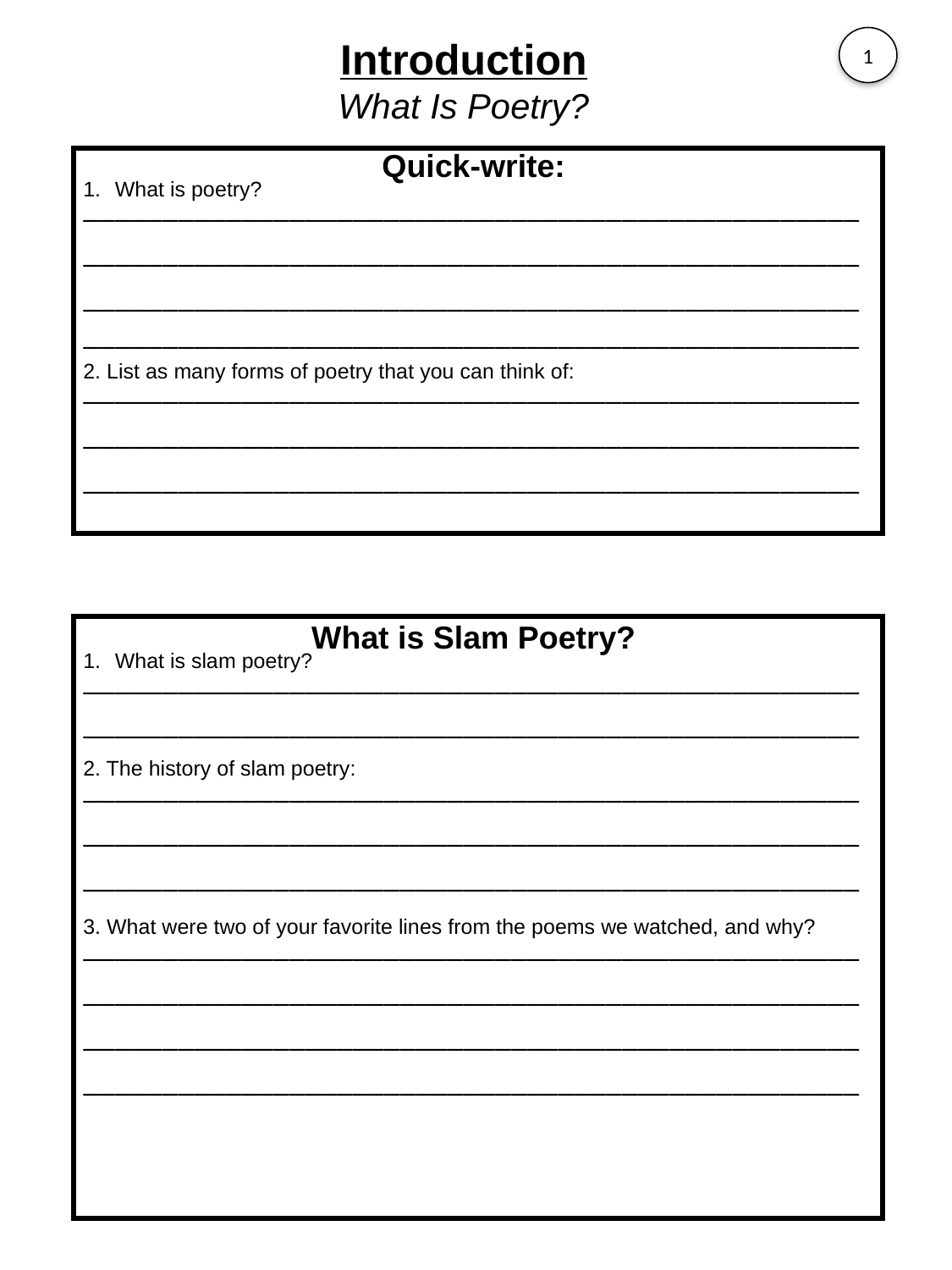

# Introduction What Is Poetry?
1
| Quick-write: What is poetry? \_\_\_\_\_\_\_\_\_\_\_\_\_\_\_\_\_\_\_\_\_\_\_\_\_\_\_\_\_\_\_\_\_\_\_\_\_\_\_\_\_\_\_\_\_\_\_\_\_ \_\_\_\_\_\_\_\_\_\_\_\_\_\_\_\_\_\_\_\_\_\_\_\_\_\_\_\_\_\_\_\_\_\_\_\_\_\_\_\_\_\_\_\_\_\_\_\_\_   \_\_\_\_\_\_\_\_\_\_\_\_\_\_\_\_\_\_\_\_\_\_\_\_\_\_\_\_\_\_\_\_\_\_\_\_\_\_\_\_\_\_\_\_\_\_\_\_\_ \_\_\_\_\_\_\_\_\_\_\_\_\_\_\_\_\_\_\_\_\_\_\_\_\_\_\_\_\_\_\_\_\_\_\_\_\_\_\_\_\_\_\_\_\_\_\_\_\_ 2. List as many forms of poetry that you can think of: \_\_\_\_\_\_\_\_\_\_\_\_\_\_\_\_\_\_\_\_\_\_\_\_\_\_\_\_\_\_\_\_\_\_\_\_\_\_\_\_\_\_\_\_\_\_\_\_\_ \_\_\_\_\_\_\_\_\_\_\_\_\_\_\_\_\_\_\_\_\_\_\_\_\_\_\_\_\_\_\_\_\_\_\_\_\_\_\_\_\_\_\_\_\_\_\_\_\_   \_\_\_\_\_\_\_\_\_\_\_\_\_\_\_\_\_\_\_\_\_\_\_\_\_\_\_\_\_\_\_\_\_\_\_\_\_\_\_\_\_\_\_\_\_\_\_\_\_ |
| --- |
| What is Slam Poetry? What is slam poetry? \_\_\_\_\_\_\_\_\_\_\_\_\_\_\_\_\_\_\_\_\_\_\_\_\_\_\_\_\_\_\_\_\_\_\_\_\_\_\_\_\_\_\_\_\_\_\_\_\_ \_\_\_\_\_\_\_\_\_\_\_\_\_\_\_\_\_\_\_\_\_\_\_\_\_\_\_\_\_\_\_\_\_\_\_\_\_\_\_\_\_\_\_\_\_\_\_\_\_ 2. The history of slam poetry:  \_\_\_\_\_\_\_\_\_\_\_\_\_\_\_\_\_\_\_\_\_\_\_\_\_\_\_\_\_\_\_\_\_\_\_\_\_\_\_\_\_\_\_\_\_\_\_\_\_ \_\_\_\_\_\_\_\_\_\_\_\_\_\_\_\_\_\_\_\_\_\_\_\_\_\_\_\_\_\_\_\_\_\_\_\_\_\_\_\_\_\_\_\_\_\_\_\_\_ \_\_\_\_\_\_\_\_\_\_\_\_\_\_\_\_\_\_\_\_\_\_\_\_\_\_\_\_\_\_\_\_\_\_\_\_\_\_\_\_\_\_\_\_\_\_\_\_\_   3. What were two of your favorite lines from the poems we watched, and why?  \_\_\_\_\_\_\_\_\_\_\_\_\_\_\_\_\_\_\_\_\_\_\_\_\_\_\_\_\_\_\_\_\_\_\_\_\_\_\_\_\_\_\_\_\_\_\_\_\_ \_\_\_\_\_\_\_\_\_\_\_\_\_\_\_\_\_\_\_\_\_\_\_\_\_\_\_\_\_\_\_\_\_\_\_\_\_\_\_\_\_\_\_\_\_\_\_\_\_ \_\_\_\_\_\_\_\_\_\_\_\_\_\_\_\_\_\_\_\_\_\_\_\_\_\_\_\_\_\_\_\_\_\_\_\_\_\_\_\_\_\_\_\_\_\_\_\_\_ \_\_\_\_\_\_\_\_\_\_\_\_\_\_\_\_\_\_\_\_\_\_\_\_\_\_\_\_\_\_\_\_\_\_\_\_\_\_\_\_\_\_\_\_\_\_\_\_\_ |
| --- |